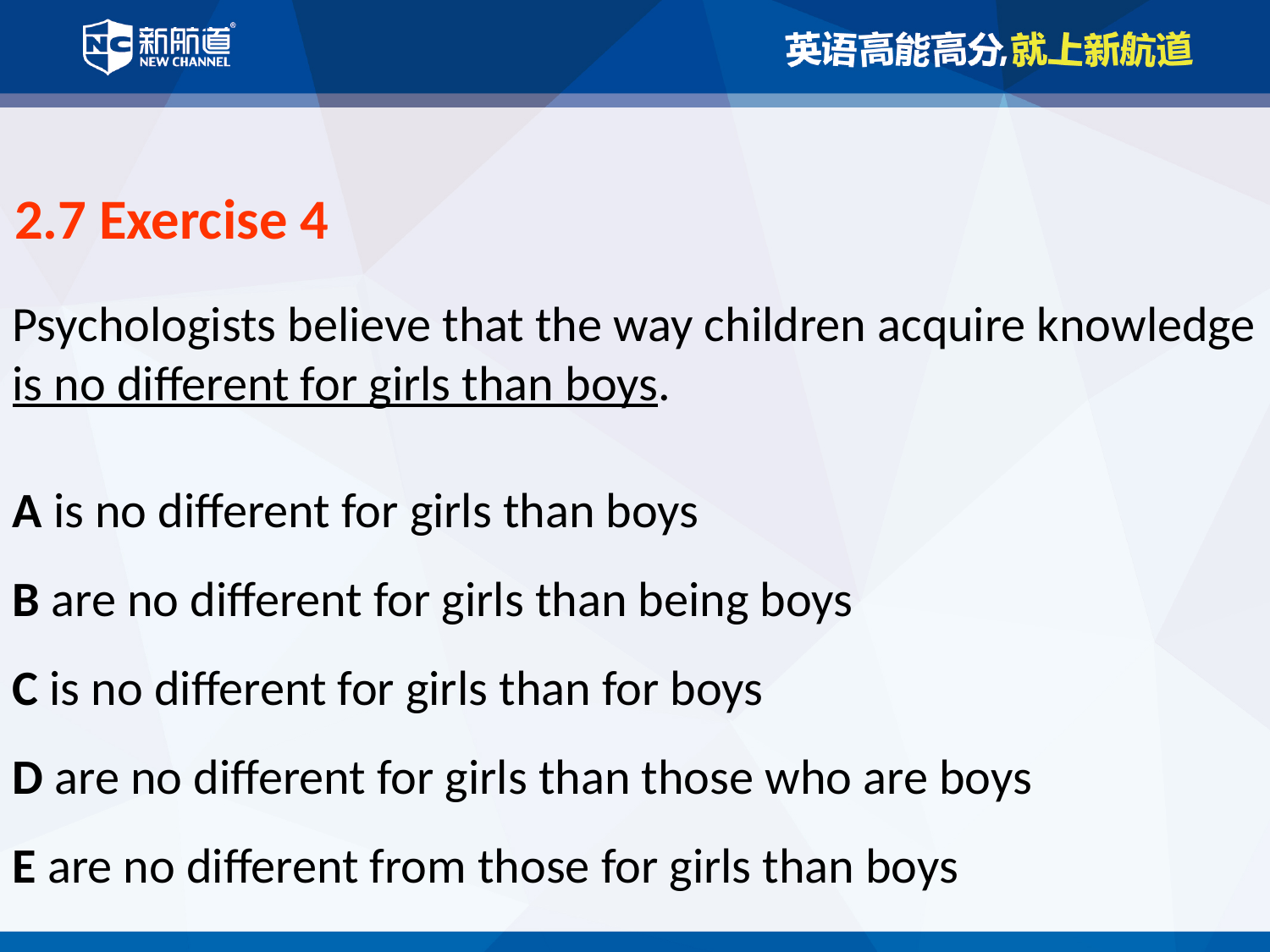

2.7 Exercise 4
Psychologists believe that the way children acquire knowledge is no different for girls than boys.

A is no different for girls than boys
B are no different for girls than being boys
C is no different for girls than for boys
D are no different for girls than those who are boys
E are no different from those for girls than boys